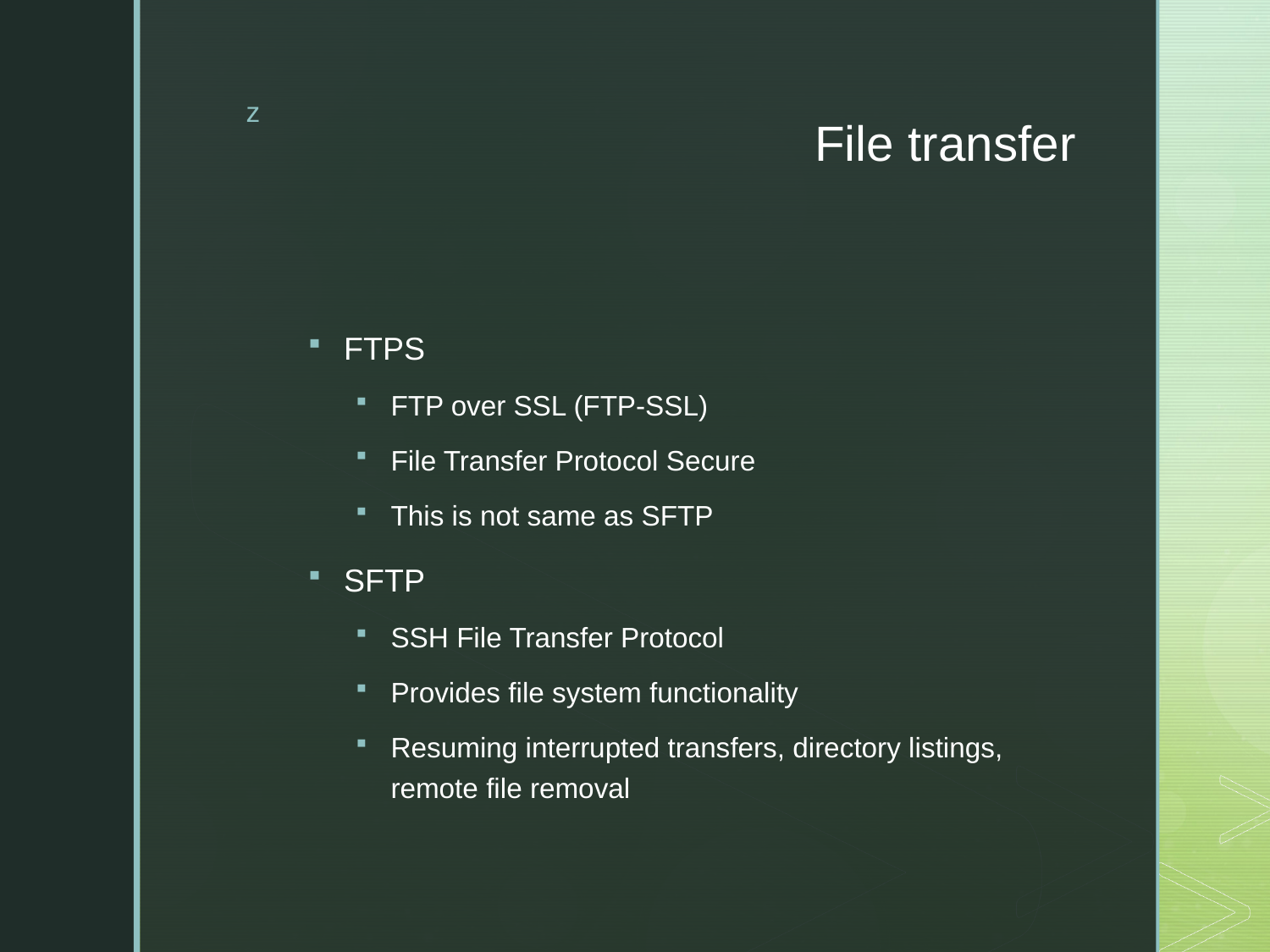

# File transfer
FTPS
FTP over SSL (FTP-SSL)
File Transfer Protocol Secure
This is not same as SFTP
SFTP
SSH File Transfer Protocol
Provides file system functionality
Resuming interrupted transfers, directory listings, remote file removal